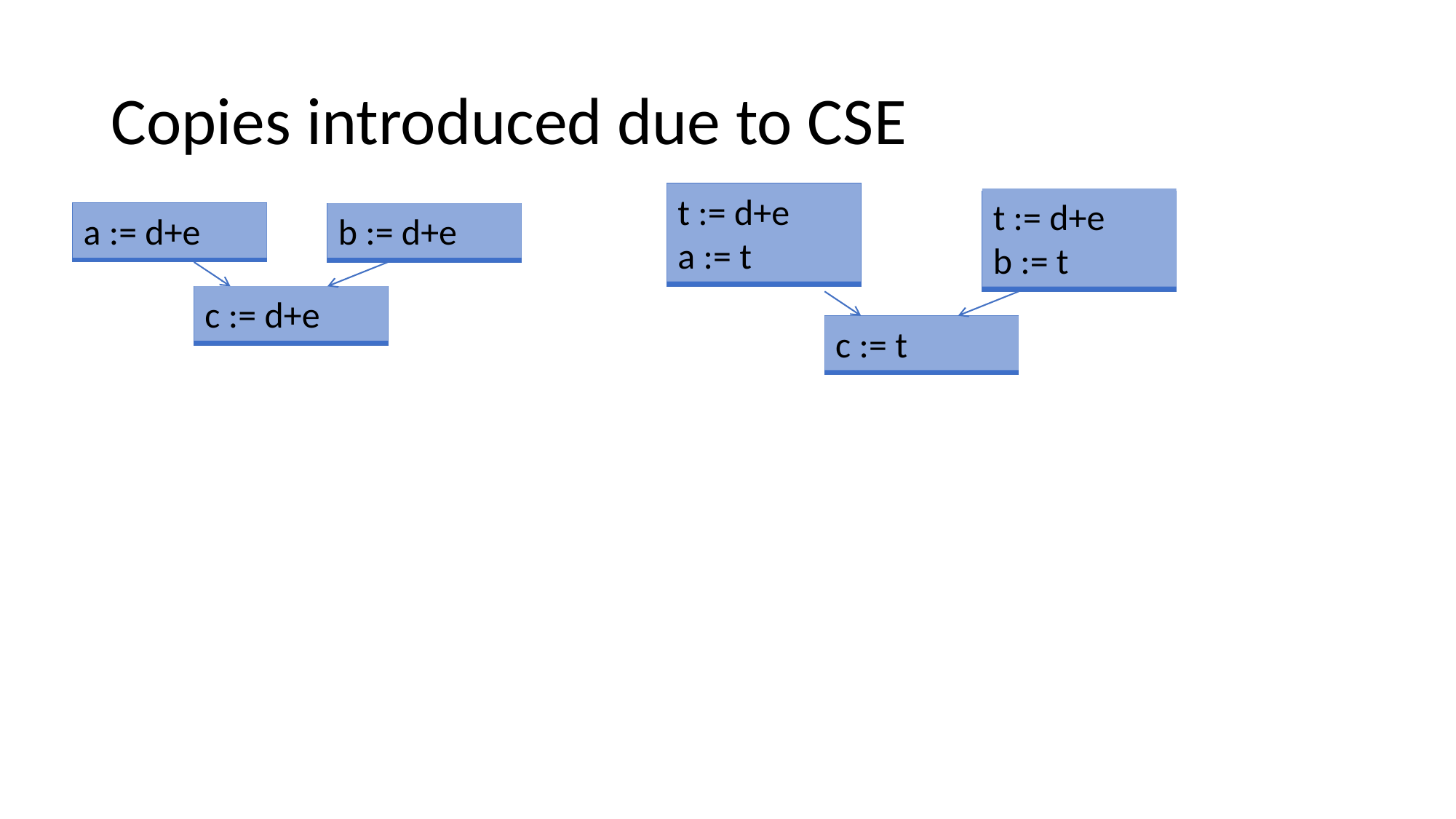

# Copies introduced due to CSE

t := d+e
a := t
t := d+e
b := t

a := d+e
b := d+e

c := d+e

c := t